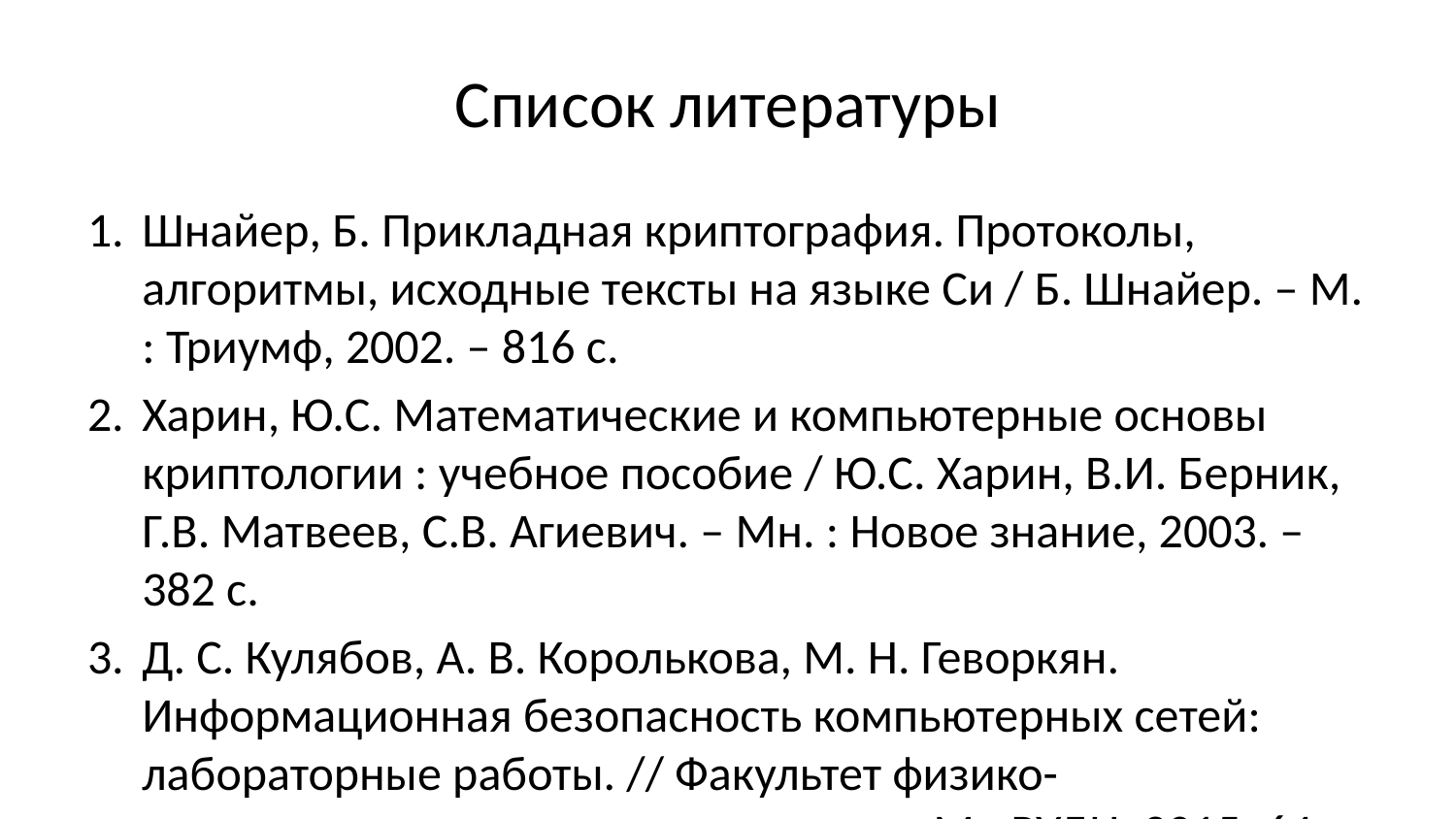

# Список литературы
Шнайер, Б. Прикладная криптография. Протоколы, алгоритмы, исходные тексты на языке Си / Б. Шнайер. – М. : Триумф, 2002. – 816 с.
Харин, Ю.С. Математические и компьютерные основы криптологии : учебное пособие / Ю.С. Харин, В.И. Берник, Г.В. Матвеев, С.В. Агиевич. – Мн. : Новое знание, 2003. – 382 с.
Д. С. Кулябов, А. В. Королькова, М. Н. Геворкян. Информационная безопасность компьютерных сетей: лабораторные работы. // Факультет физико-математических и естественных наук. M.: РУДН, 2015. 64 с..